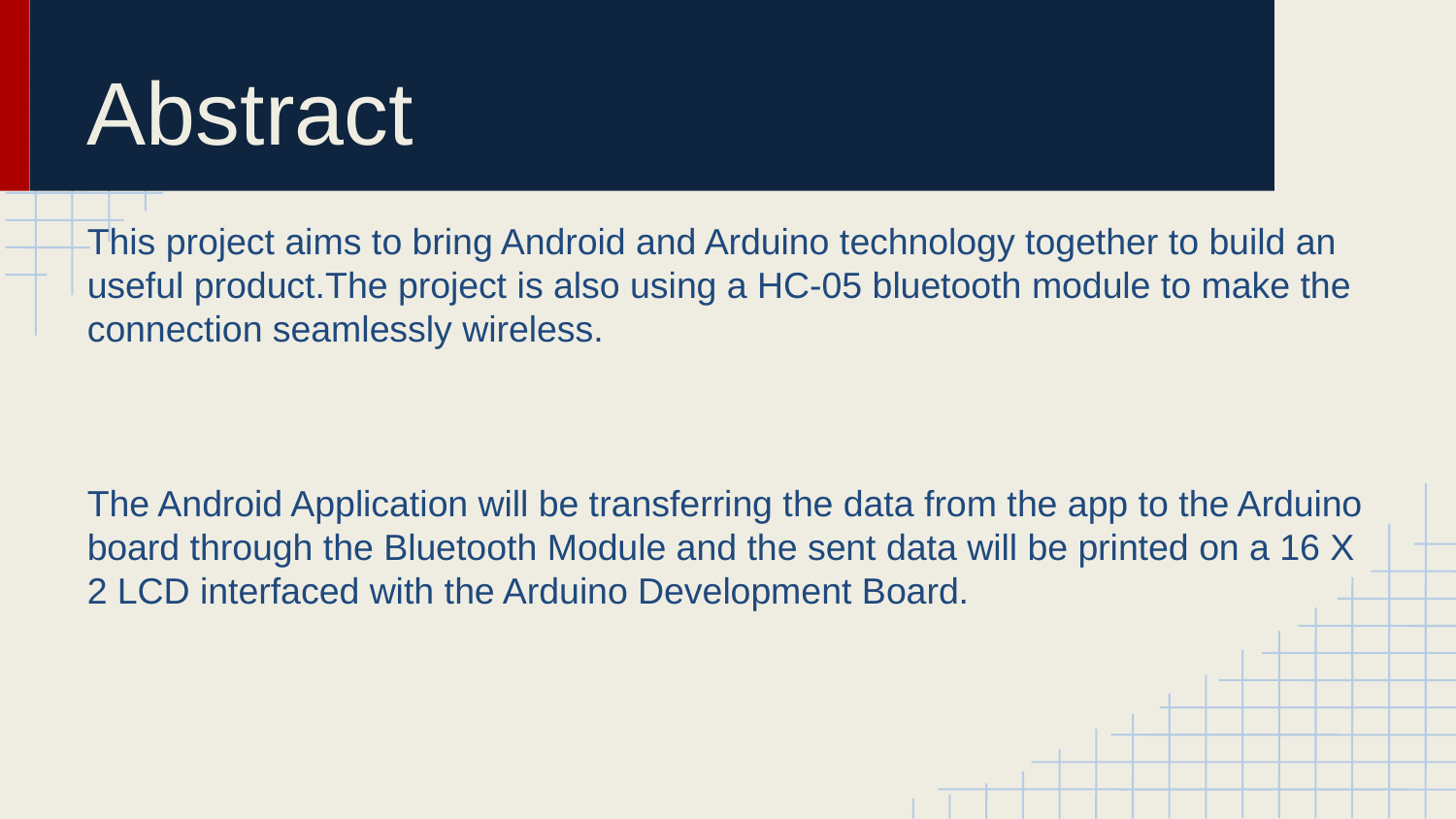

Abstract
This project aims to bring Android and Arduino technology together to build an useful product.The project is also using a HC-05 bluetooth module to make the connection seamlessly wireless.

The Android Application will be transferring the data from the app to the Arduino board through the Bluetooth Module and the sent data will be printed on a 16 X 2 LCD interfaced with the Arduino Development Board.